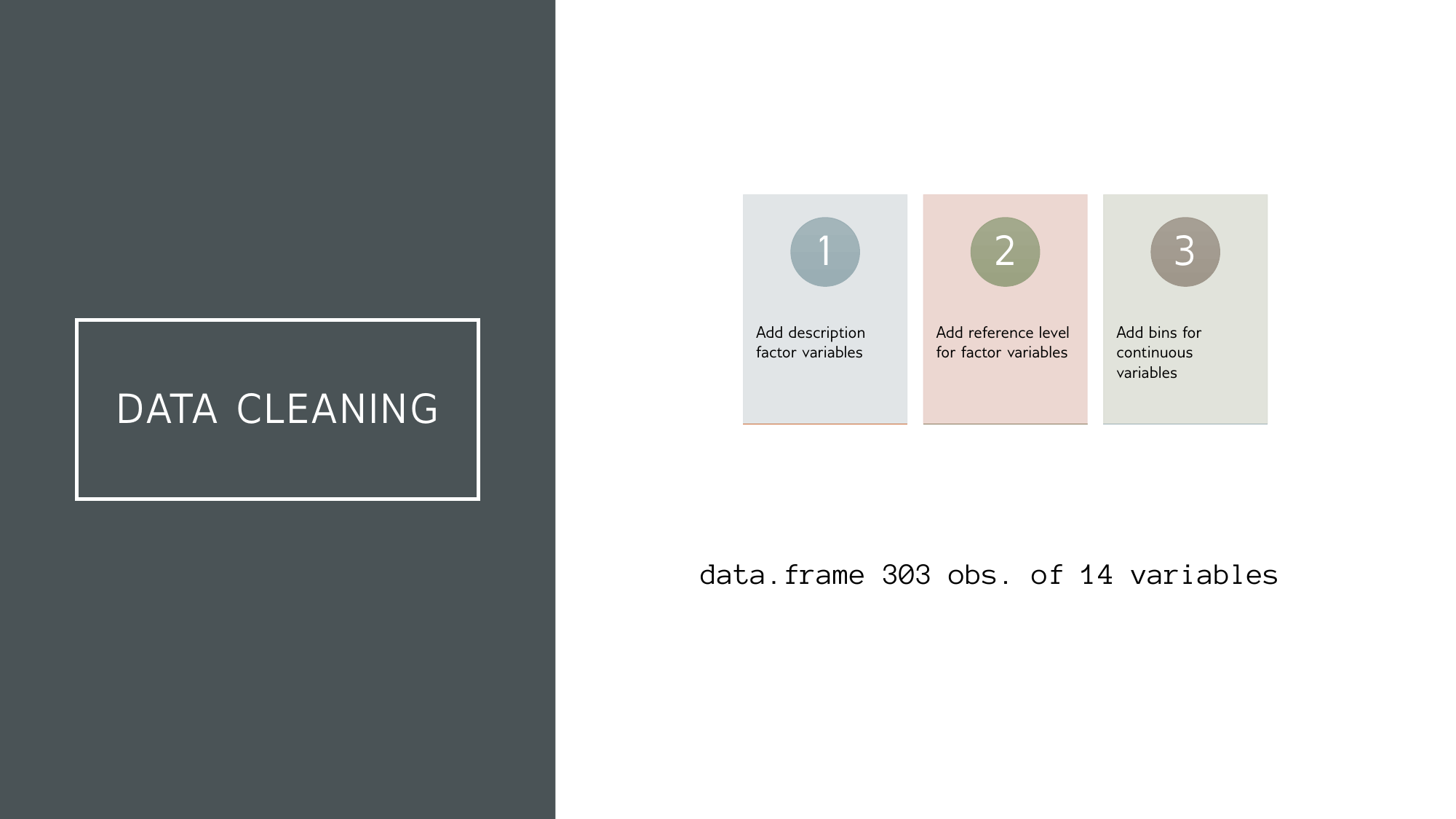

Add description factor variables
1
Add reference level for factor variables
2
Add bins for continuous variables
3
# Data cleaning
data.frame 303 obs. of 14 variables